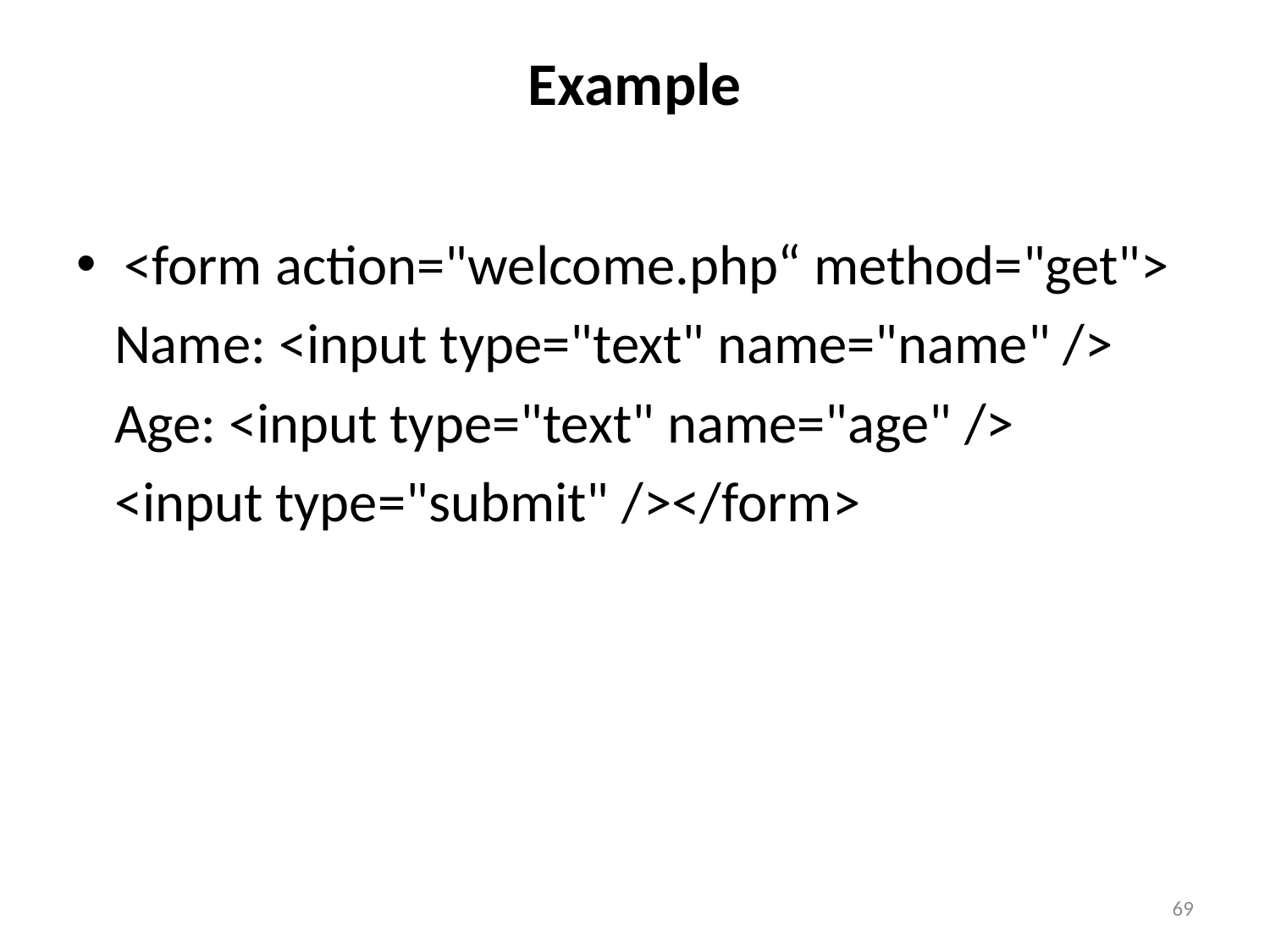

# Example
<form action="welcome.php“ method="get">
   Name: <input type="text" name="name" />
   Age: <input type="text" name="age" />
   <input type="submit" /></form>
69